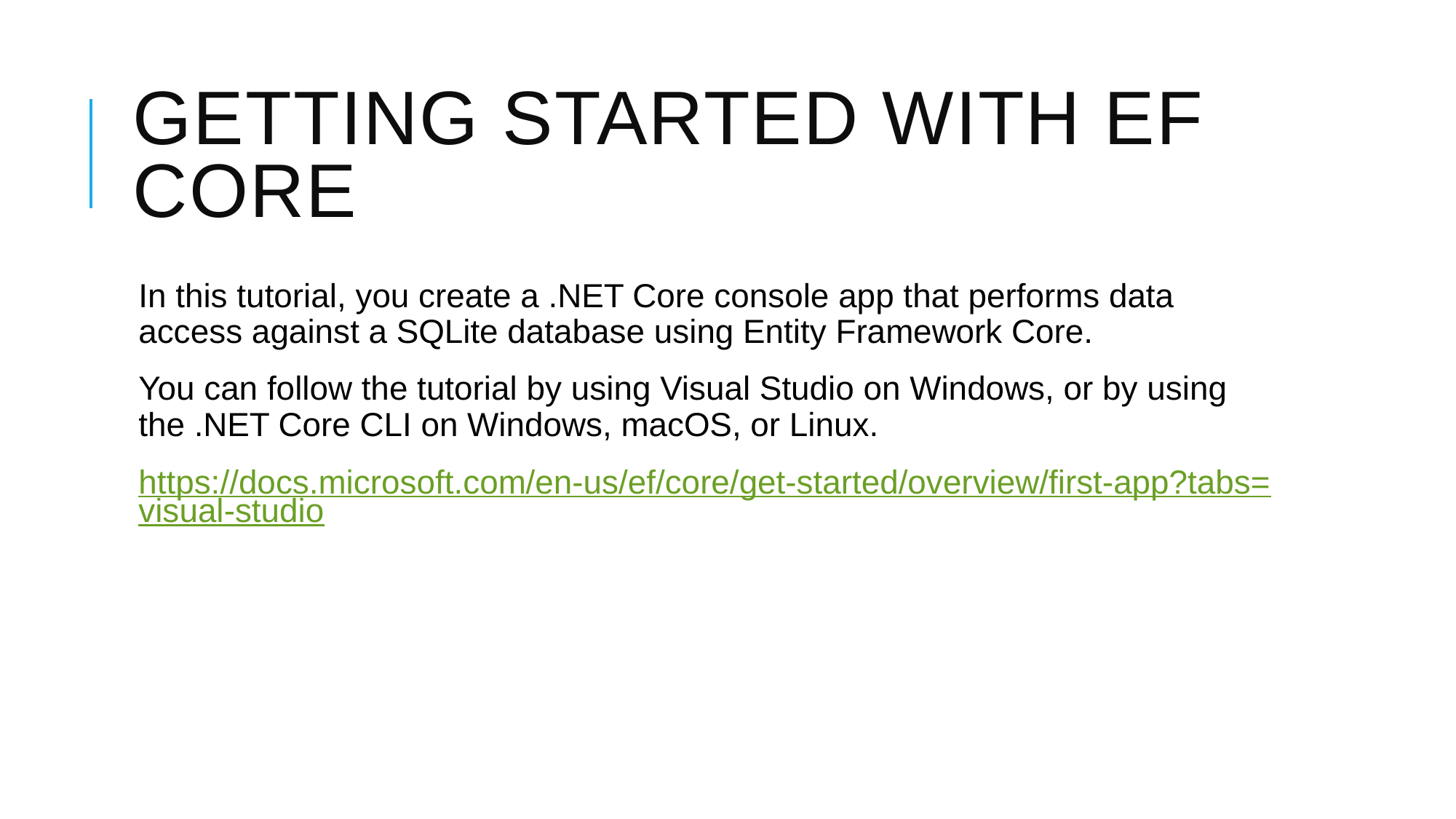

# Getting Started with EF Core
In this tutorial, you create a .NET Core console app that performs data access against a SQLite database using Entity Framework Core.
You can follow the tutorial by using Visual Studio on Windows, or by using the .NET Core CLI on Windows, macOS, or Linux.
https://docs.microsoft.com/en-us/ef/core/get-started/overview/first-app?tabs=visual-studio